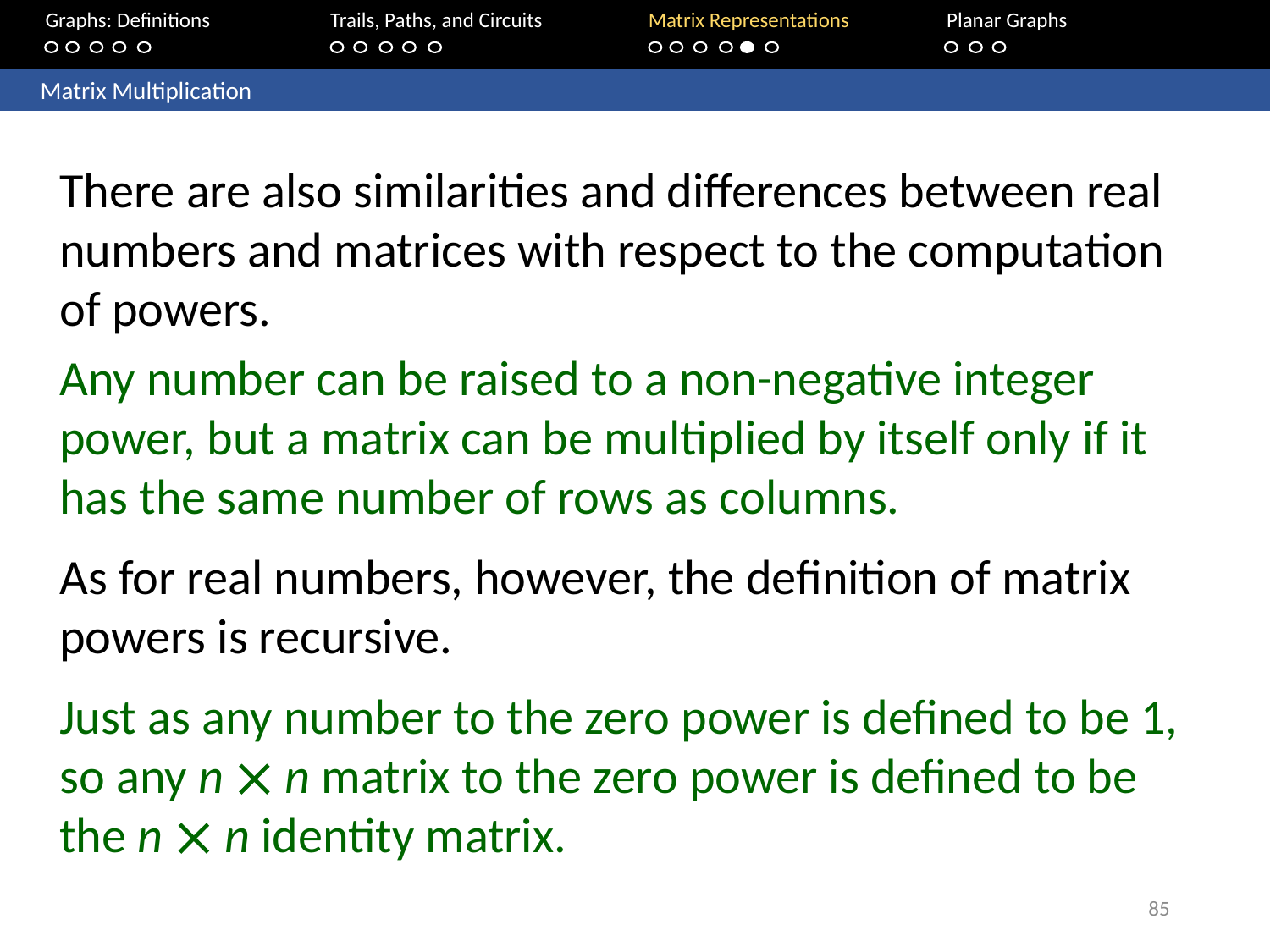

Graphs: Definitions		Trails, Paths, and Circuits	Matrix Representations	Planar Graphs

	Matrix Multiplication
There are also similarities and differences between real numbers and matrices with respect to the computation of powers.
Any number can be raised to a non-negative integer power, but a matrix can be multiplied by itself only if it has the same number of rows as columns.
As for real numbers, however, the definition of matrix powers is recursive.
Just as any number to the zero power is defined to be 1, so any n × n matrix to the zero power is defined to be the n × n identity matrix.
85